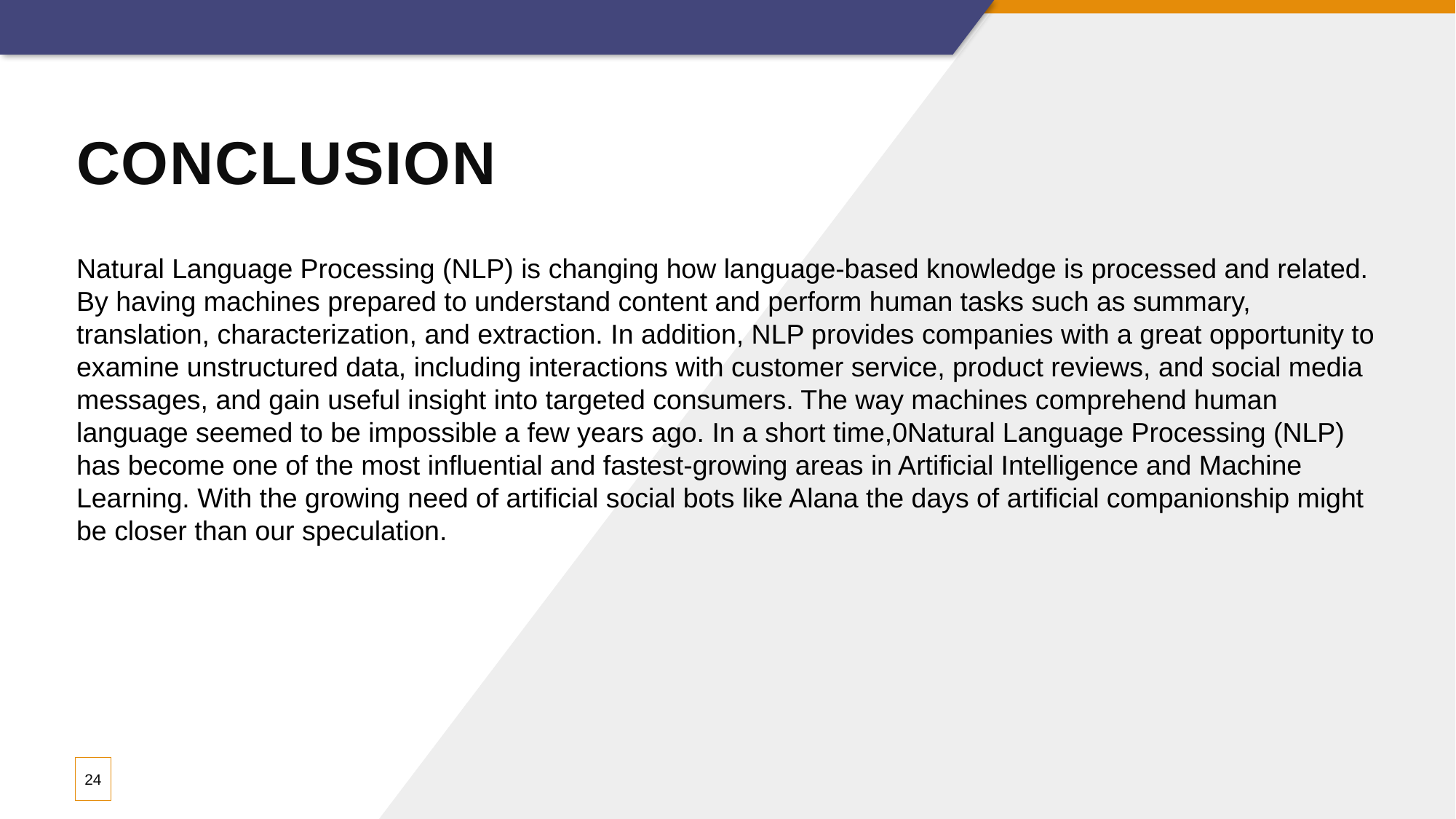

# Conclusion
Natural Language Processing (NLP) is changing how language-based knowledge is processed and related. By having machines prepared to understand content and perform human tasks such as summary, translation, characterization, and extraction. In addition, NLP provides companies with a great opportunity to examine unstructured data, including interactions with customer service, product reviews, and social media messages, and gain useful insight into targeted consumers. The way machines comprehend human language seemed to be impossible a few years ago. In a short time,0Natural Language Processing (NLP) has become one of the most influential and fastest-growing areas in Artificial Intelligence and Machine Learning. With the growing need of artificial social bots like Alana the days of artificial companionship might be closer than our speculation.

24